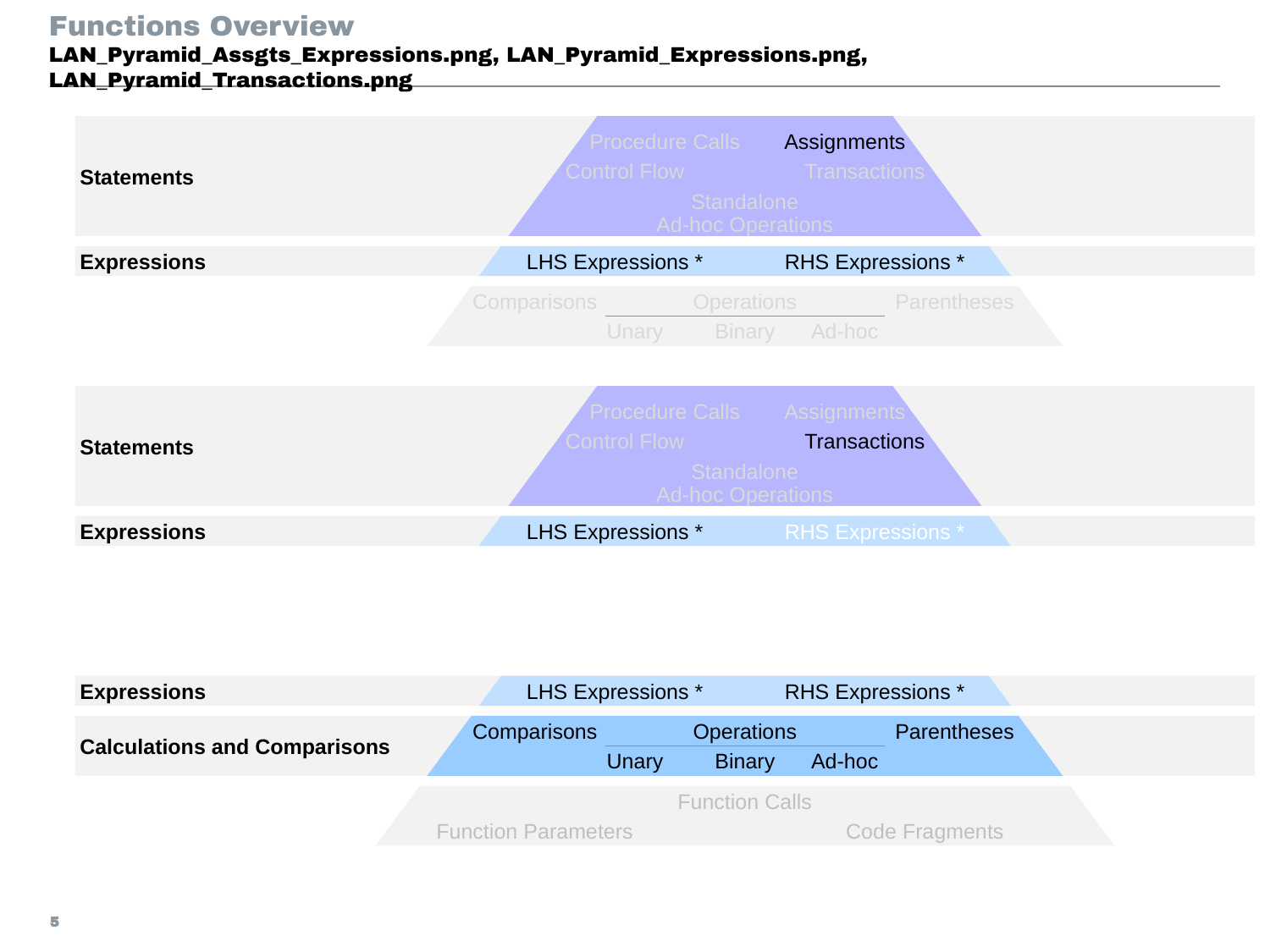

# Functions Overview LAN_Pyramid_Assgts_Expressions.png, LAN_Pyramid_Expressions.png, LAN_Pyramid_Transactions.png
Statements

Procedure Calls
Assignments
Control Flow
Transactions
Standalone
Ad-hoc Operations
Expressions

LHS Expressions *
RHS Expressions *

Comparisons
Operations
Parentheses
Unary
Binary
Ad-hoc
Statements

Procedure Calls
Assignments
Control Flow
Transactions
Standalone
Ad-hoc Operations
Expressions

LHS Expressions *
RHS Expressions *
Expressions

LHS Expressions *
RHS Expressions *
Calculations and Comparisons

Comparisons
Operations
Parentheses
Unary
Binary
Ad-hoc

Function Calls
Function Parameters
Code Fragments